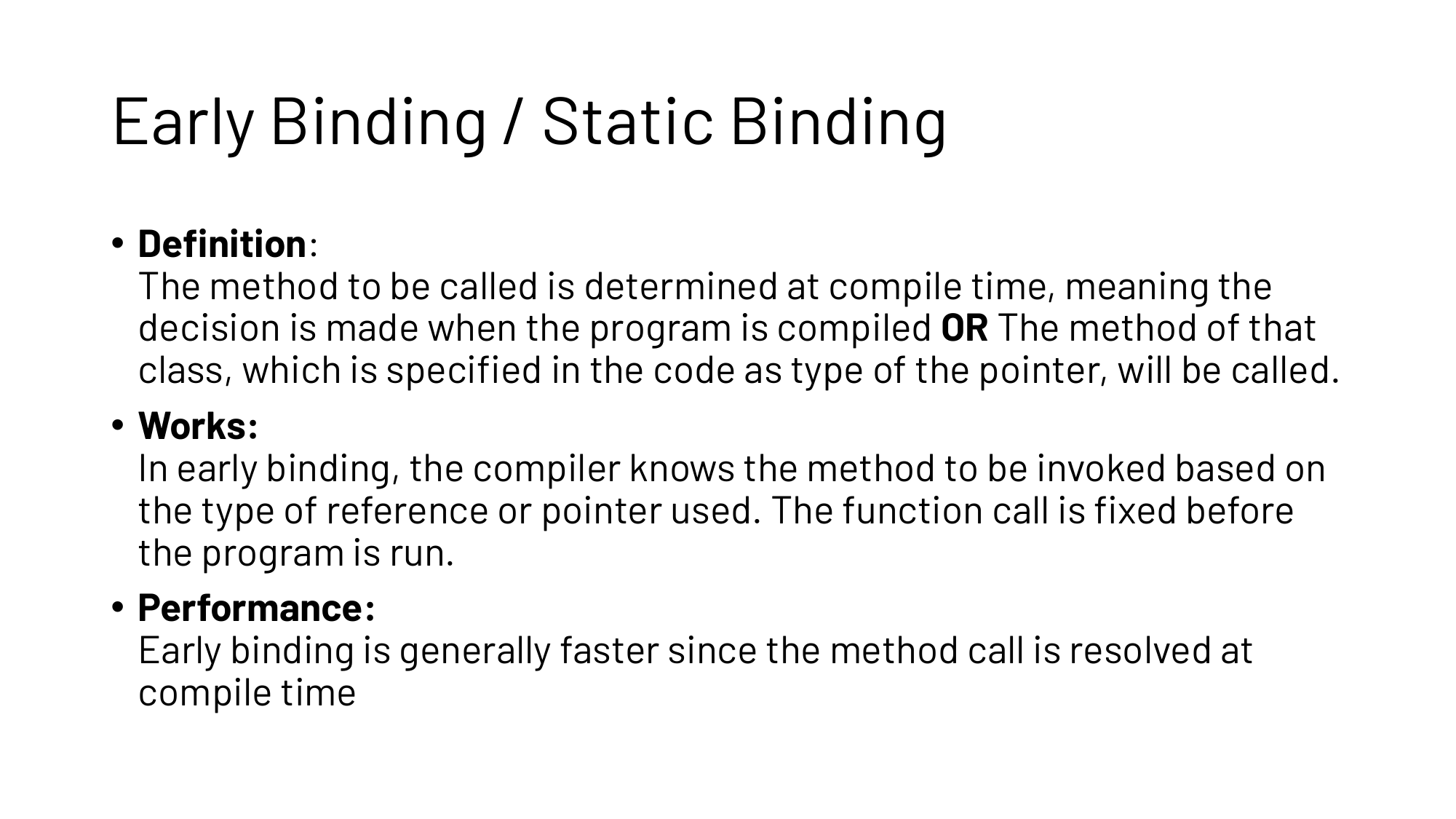

# Early Binding / Static Binding
Definition:
The method to be called is determined at compile time, meaning the decision is made when the program is compiled OR The method of that class, which is specified in the code as type of the pointer, will be called.
Works:
In early binding, the compiler knows the method to be invoked based on the type of reference or pointer used. The function call is fixed before the program is run.
Performance:
Early binding is generally faster since the method call is resolved at compile time